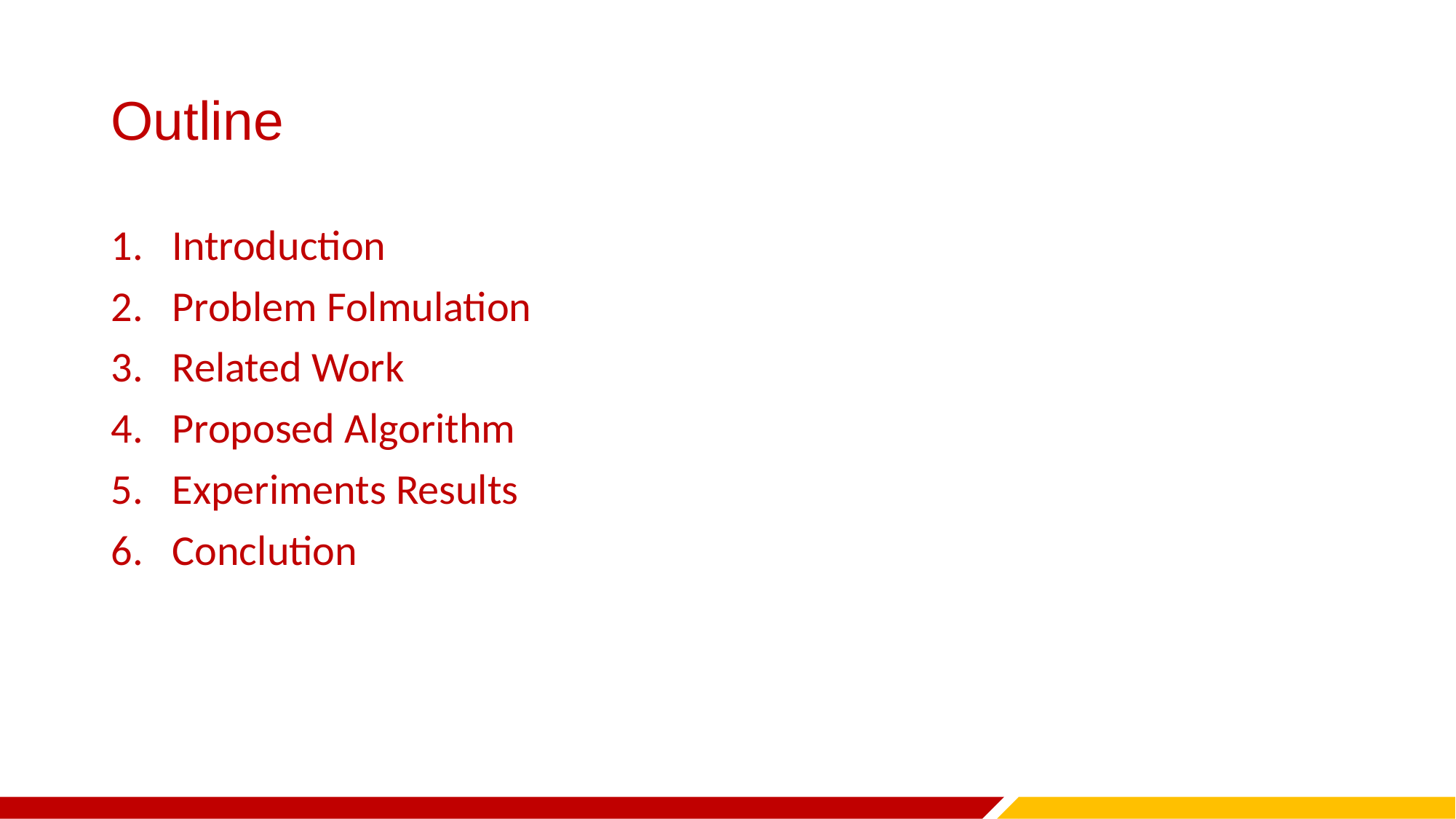

# Outline
Introduction
Problem Folmulation
Related Work
Proposed Algorithm
Experiments Results
Conclution